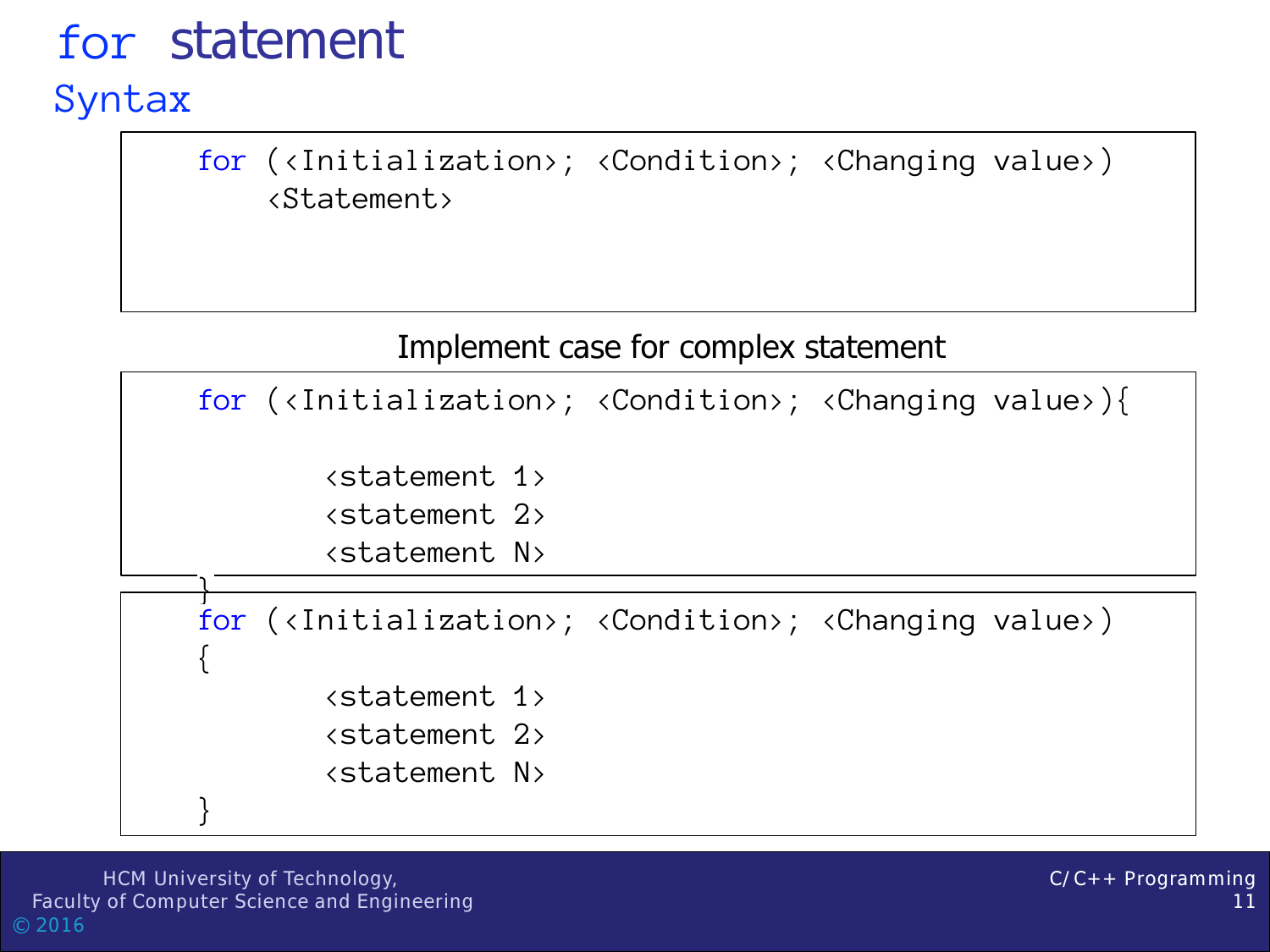

# for statement Syntax
for (<Initialization>; <Condition>; <Changing value>)
    <Statement>
Implement case for complex statement
for (<Initialization>; <Condition>; <Changing value>){
	<statement 1>
	<statement 2>
	<statement N>
}
for (<Initialization>; <Condition>; <Changing value>)
{
	<statement 1>
	<statement 2>
	<statement N>
}